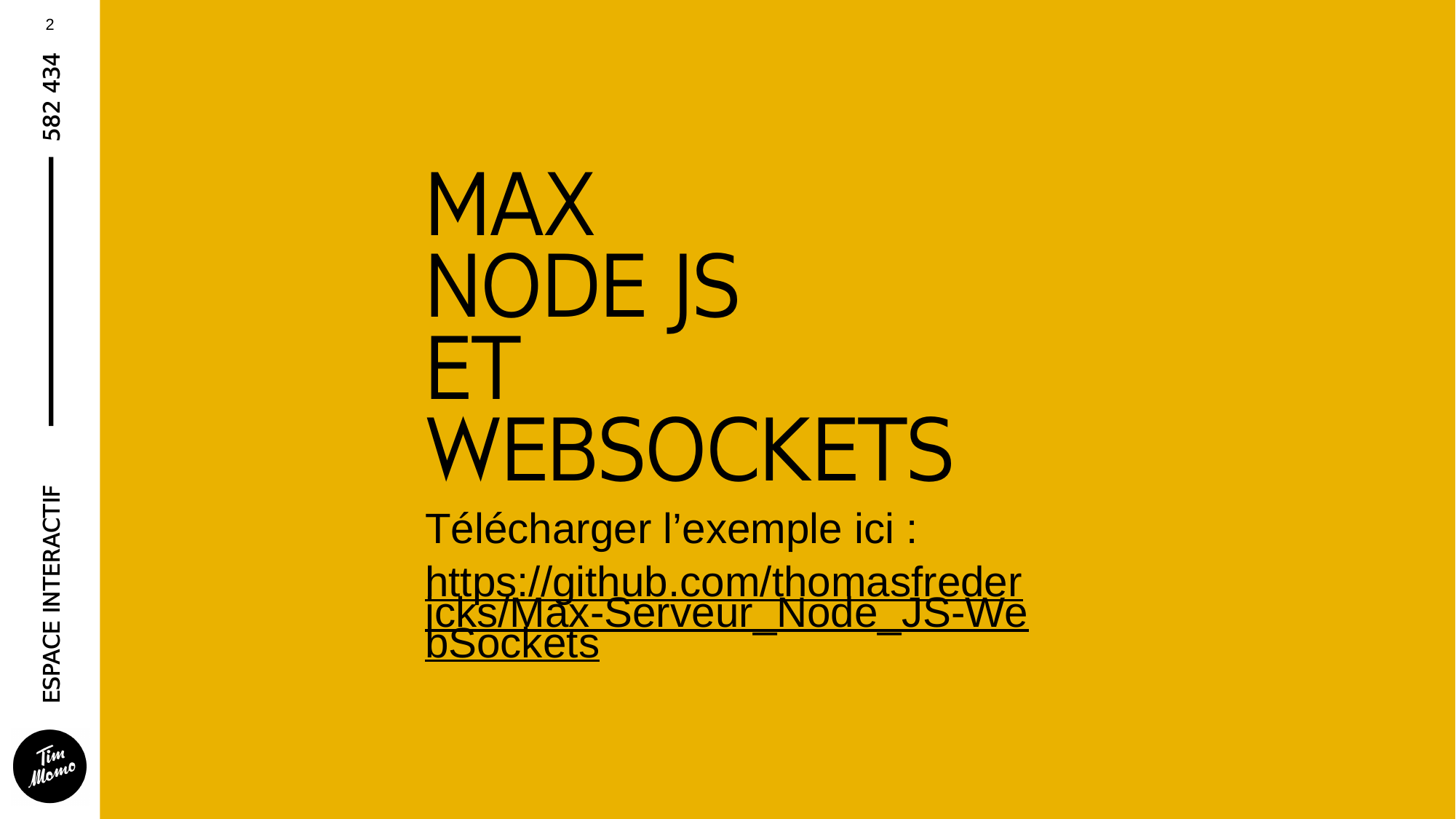

MAX
NODE JS
ET WEBSOCKETS
Télécharger l’exemple ici :
https://github.com/thomasfredericks/Max-Serveur_Node_JS-WebSockets